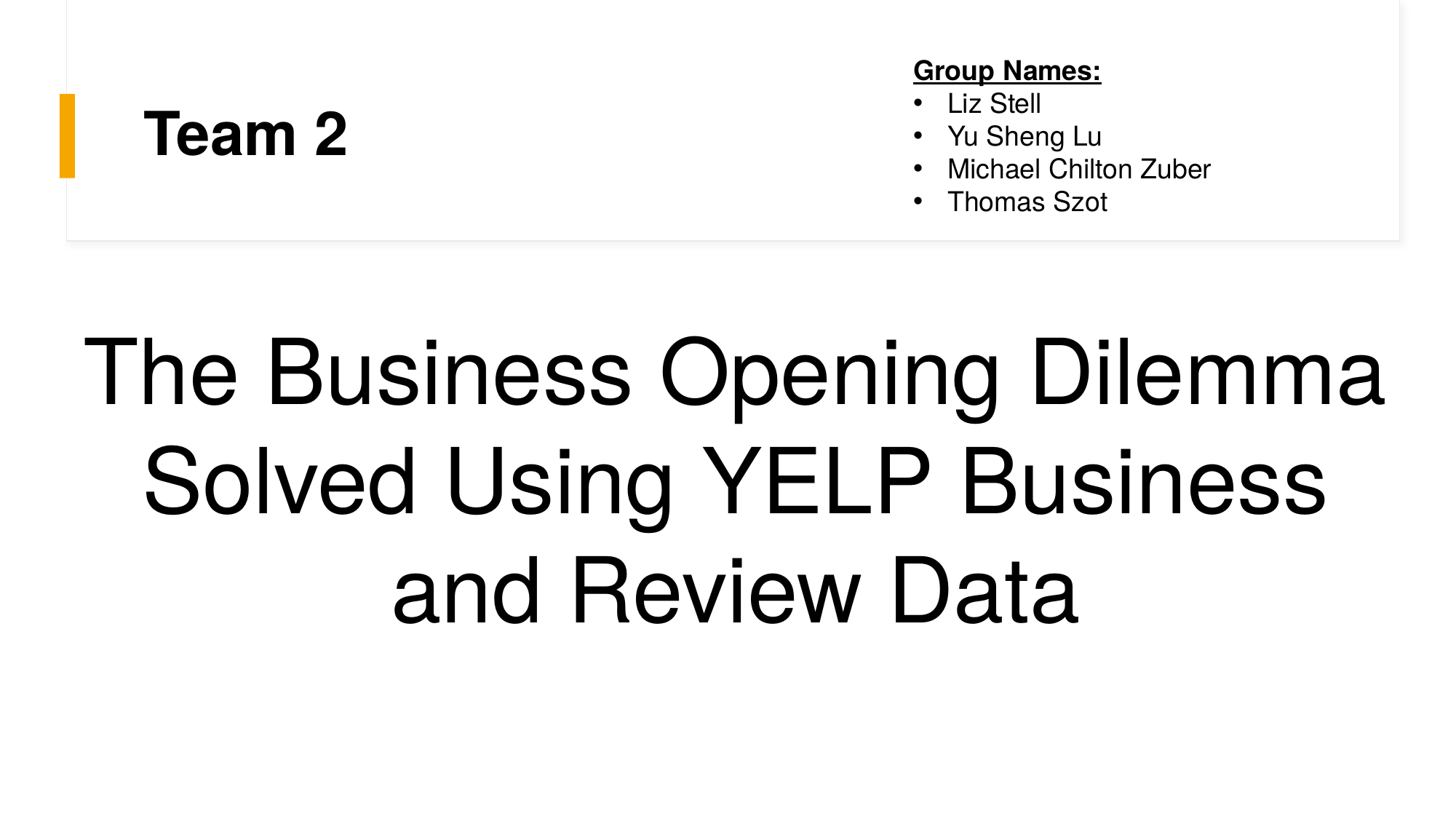

Group Names:
Liz Stell
Yu Sheng Lu
Michael Chilton Zuber
Thomas Szot
# Team 2
The Business Opening Dilemma Solved Using YELP Business and Review Data